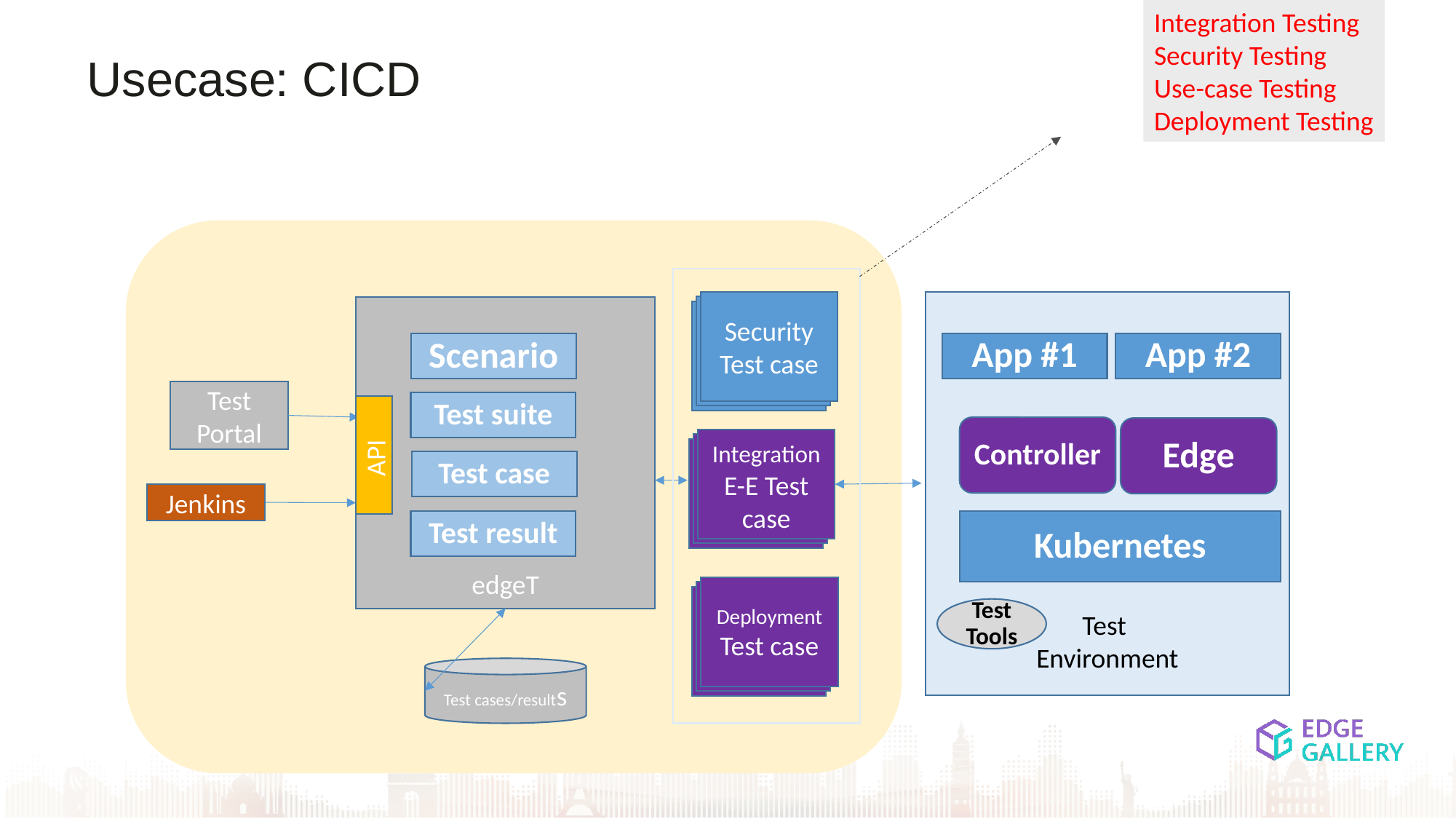

Integration Testing
Security Testing
Use-case Testing
Deployment Testing

Usecase: CICD

Security Test case

Test
Environment
App#1
Test case

edgeT
App#1
Test case
App #1
App #2
Scenario
Test
Portal
Test suite
Controller
Edge
Integration E-E Test case
App#1
Test case
API
App#1
Test case
Test case
Jenkins
Test result
Kubernetes
Deployment Test case
App#1
Test case
App#1
Test case
Test Tools
Test cases/results